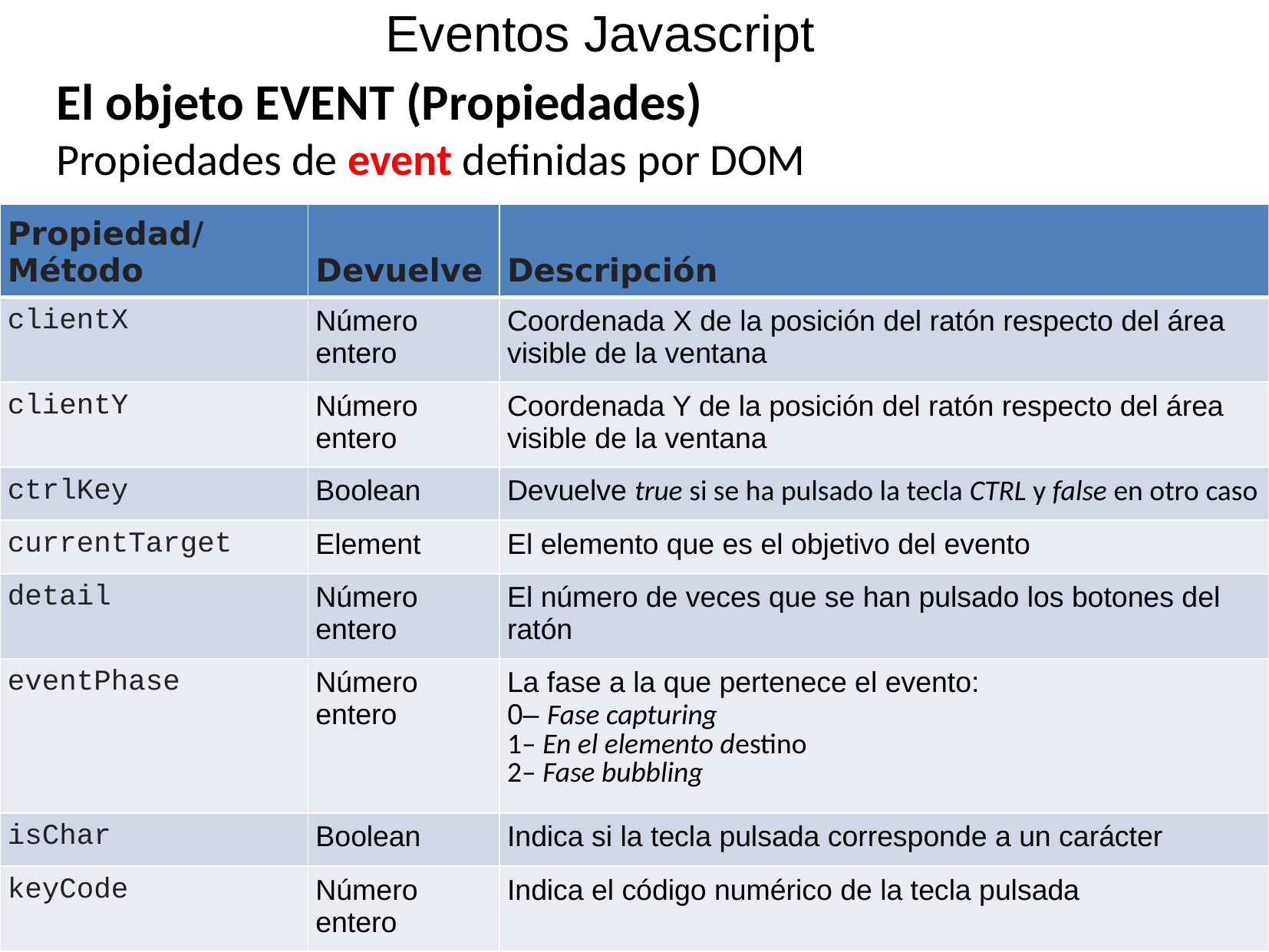

Eventos Javascript
El objeto EVENT (Propiedades)
Propiedades de event definidas por DOM

| Propiedad/ Método | Devuelve | Descripción |
| --- | --- | --- |
| clientX | Número entero | Coordenada X de la posición del ratón respecto del área visible de la ventana |
| clientY | Número entero | Coordenada Y de la posición del ratón respecto del área visible de la ventana |
| ctrlKey | Boolean | Devuelve true si se ha pulsado la tecla CTRL y false en otro caso |
| currentTarget | Element | El elemento que es el objetivo del evento |
| detail | Número entero | El número de veces que se han pulsado los botones del ratón |
| eventPhase | Número entero | La fase a la que pertenece el evento:  0– Fase capturing  1– En el elemento destino  2– Fase bubbling |
| isChar | Boolean | Indica si la tecla pulsada corresponde a un carácter |
| keyCode | Número entero | Indica el código numérico de la tecla pulsada |